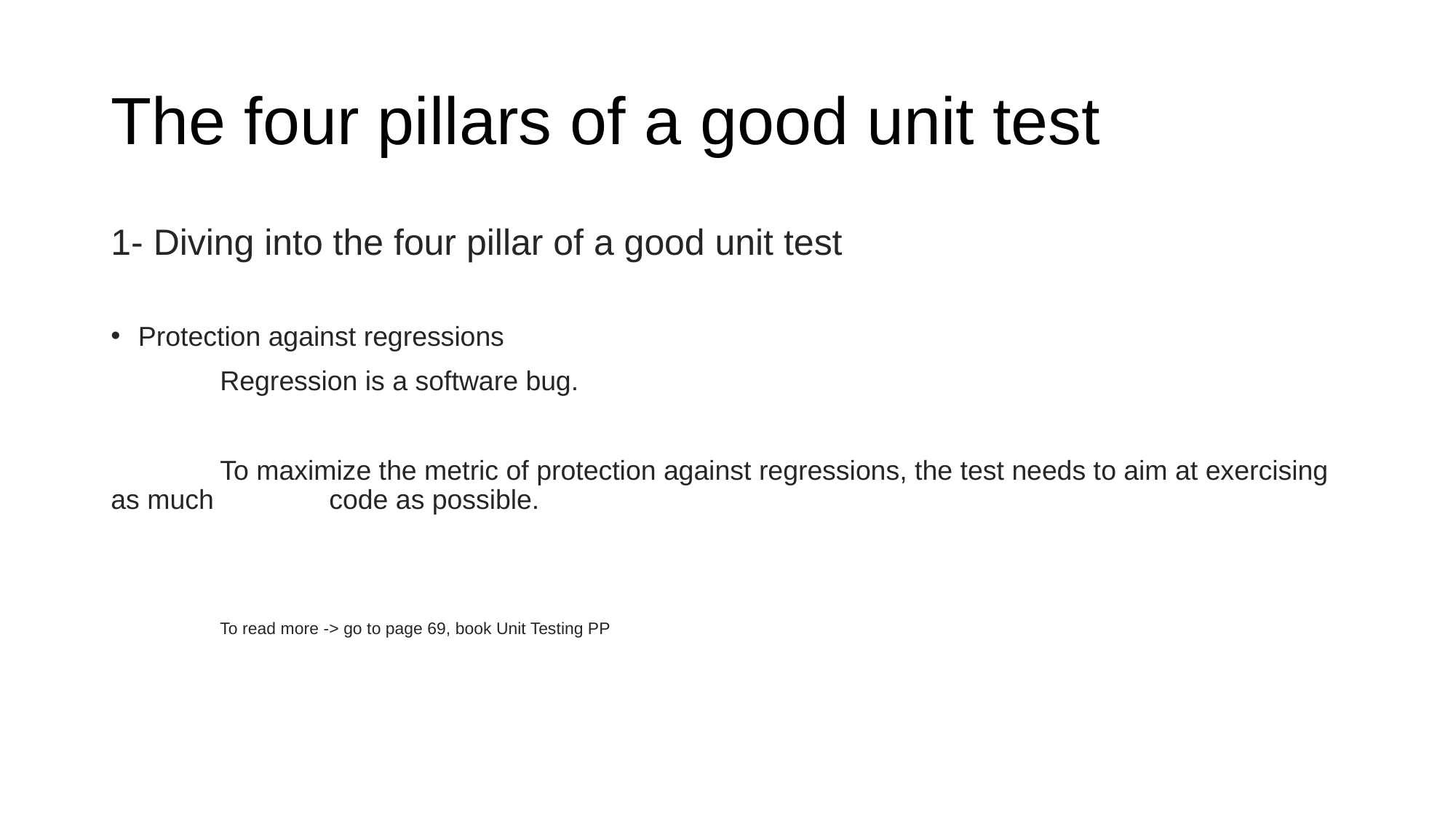

# The four pillars of a good unit test
1- Diving into the four pillar of a good unit test

Protection against regressions
	Regression is a software bug.

	To maximize the metric of protection against regressions, the test needs to aim at exercising as much      	code as possible.

	To read more -> go to page 69, book Unit Testing PP